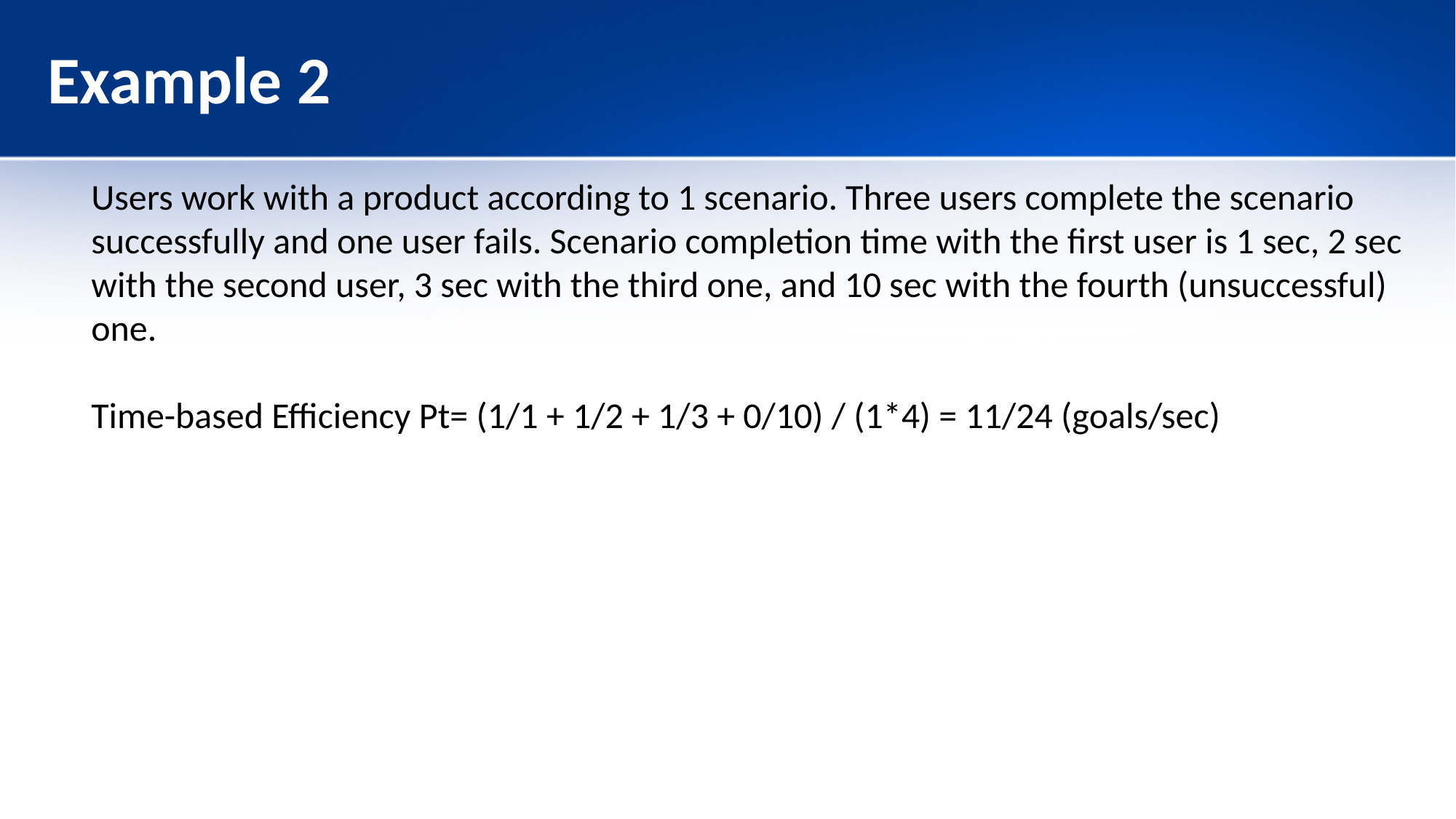

# Example 2
Users work with a product according to 1 scenario. Three users complete the scenario successfully and one user fails. Scenario completion time with the first user is 1 sec, 2 sec with the second user, 3 sec with the third one, and 10 sec with the fourth (unsuccessful) one.
Time-based Efficiency Pt= (1/1 + 1/2 + 1/3 + 0/10) / (1*4) = 11/24 (goals/sec)